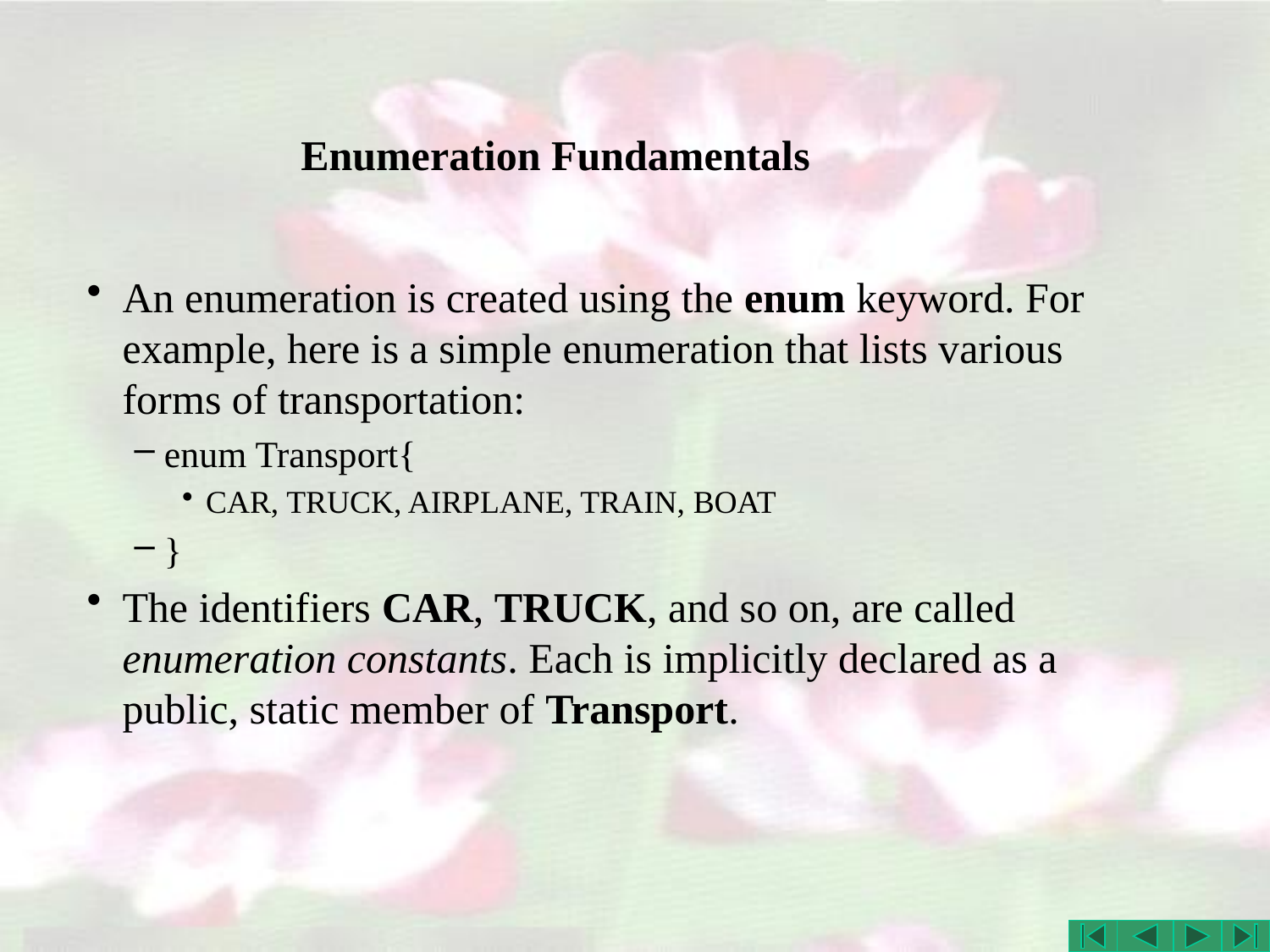

# Enumeration Fundamentals
An enumeration is created using the enum keyword. For example, here is a simple enumeration that lists various forms of transportation:
enum Transport{
CAR, TRUCK, AIRPLANE, TRAIN, BOAT
}
The identifiers CAR, TRUCK, and so on, are called enumeration constants. Each is implicitly declared as a public, static member of Transport.